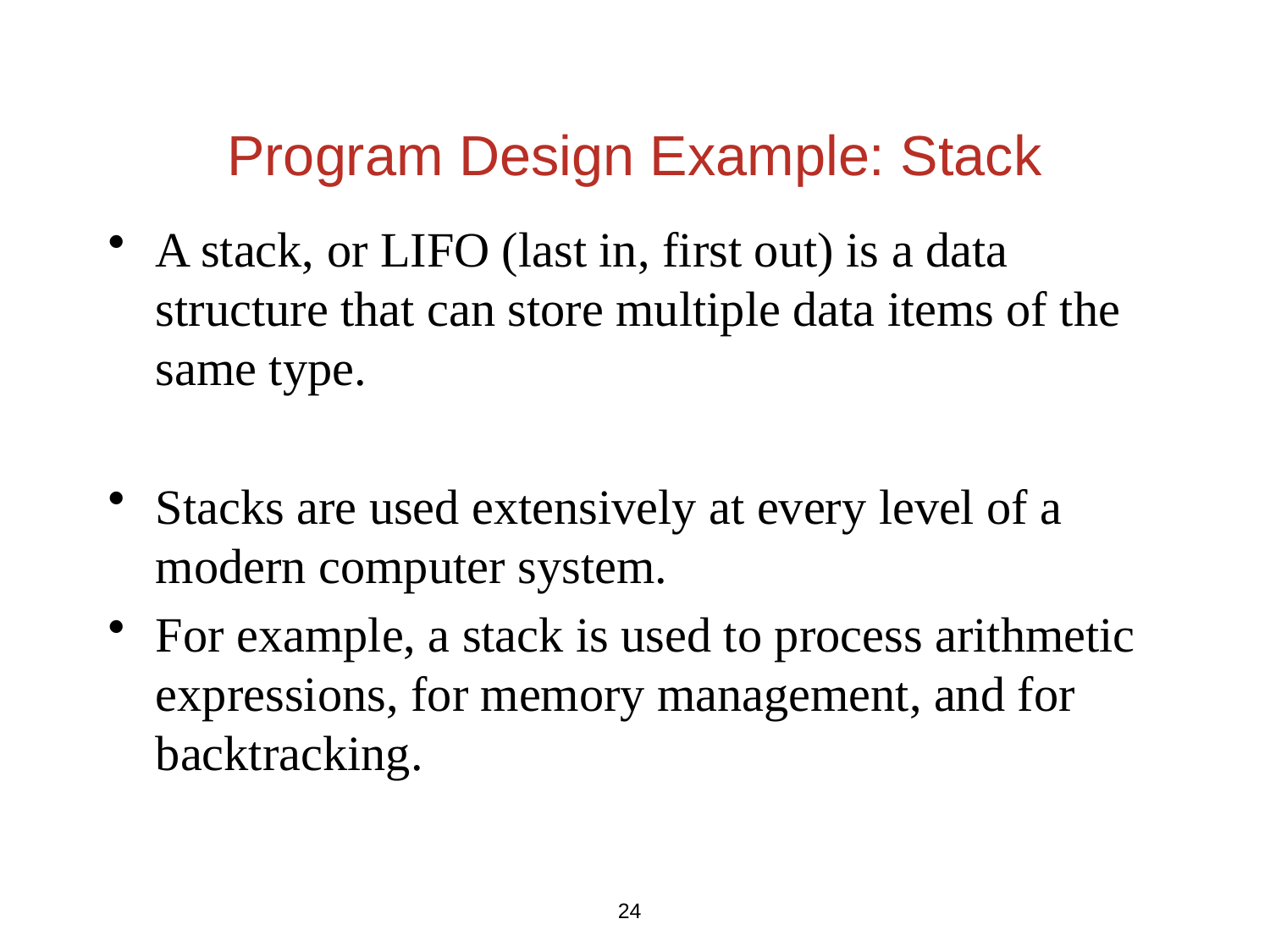

# Program Design Example: Stack
A stack, or LIFO (last in, first out) is a data structure that can store multiple data items of the same type.

Stacks are used extensively at every level of a modern computer system.
For example, a stack is used to process arithmetic expressions, for memory management, and for backtracking.
24